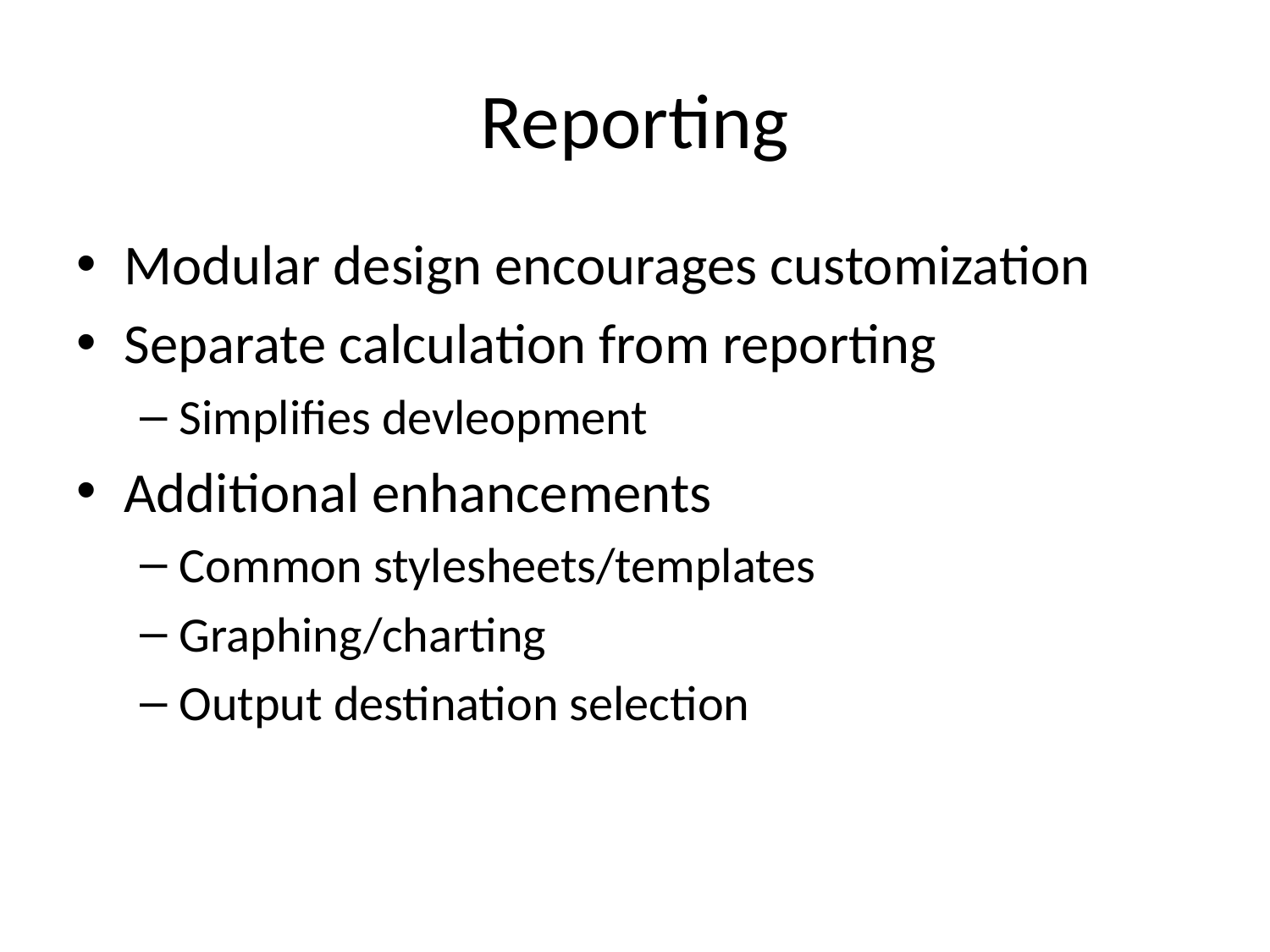

# Reporting
Modular design encourages customization
Separate calculation from reporting
Simplifies devleopment
Additional enhancements
Common stylesheets/templates
Graphing/charting
Output destination selection